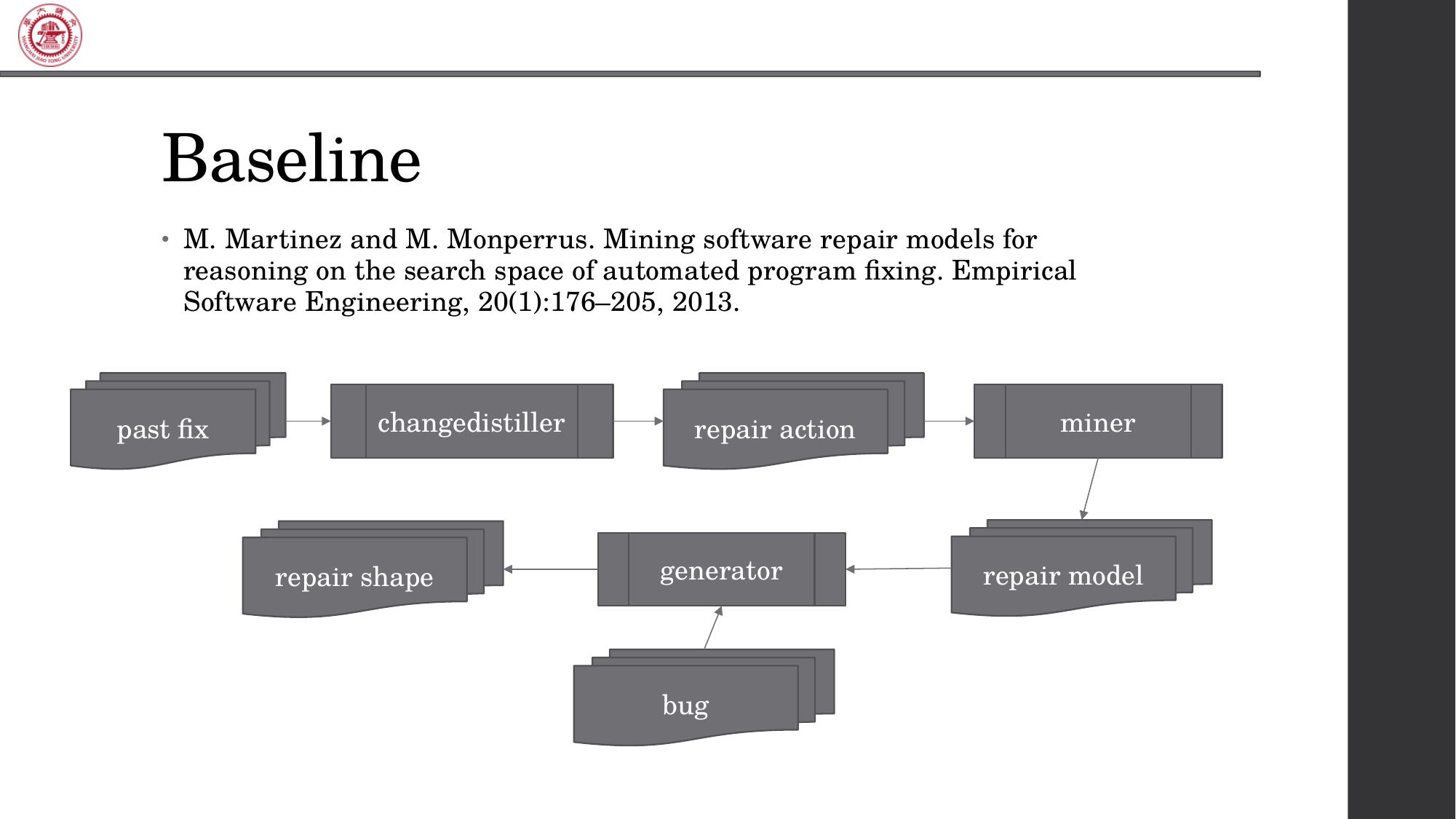

# Baseline
M. Martinez and M. Monperrus. Mining software repair models for reasoning on the search space of automated program fixing. Empirical Software Engineering, 20(1):176–205, 2013.
past fix
repair action
changedistiller
miner
repair model
repair shape
generator
bug